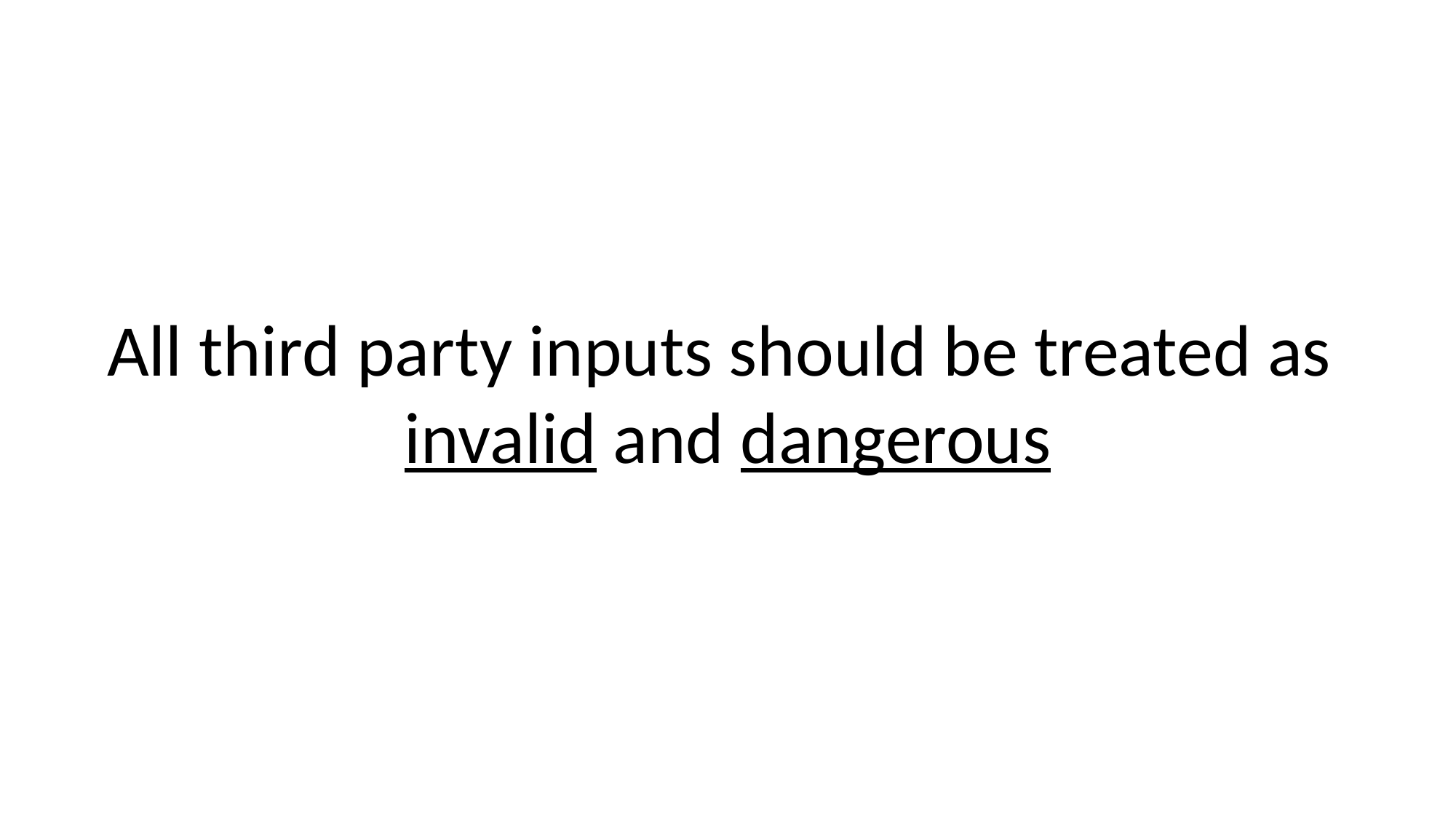

All third party inputs should be treated as
invalid and dangerous